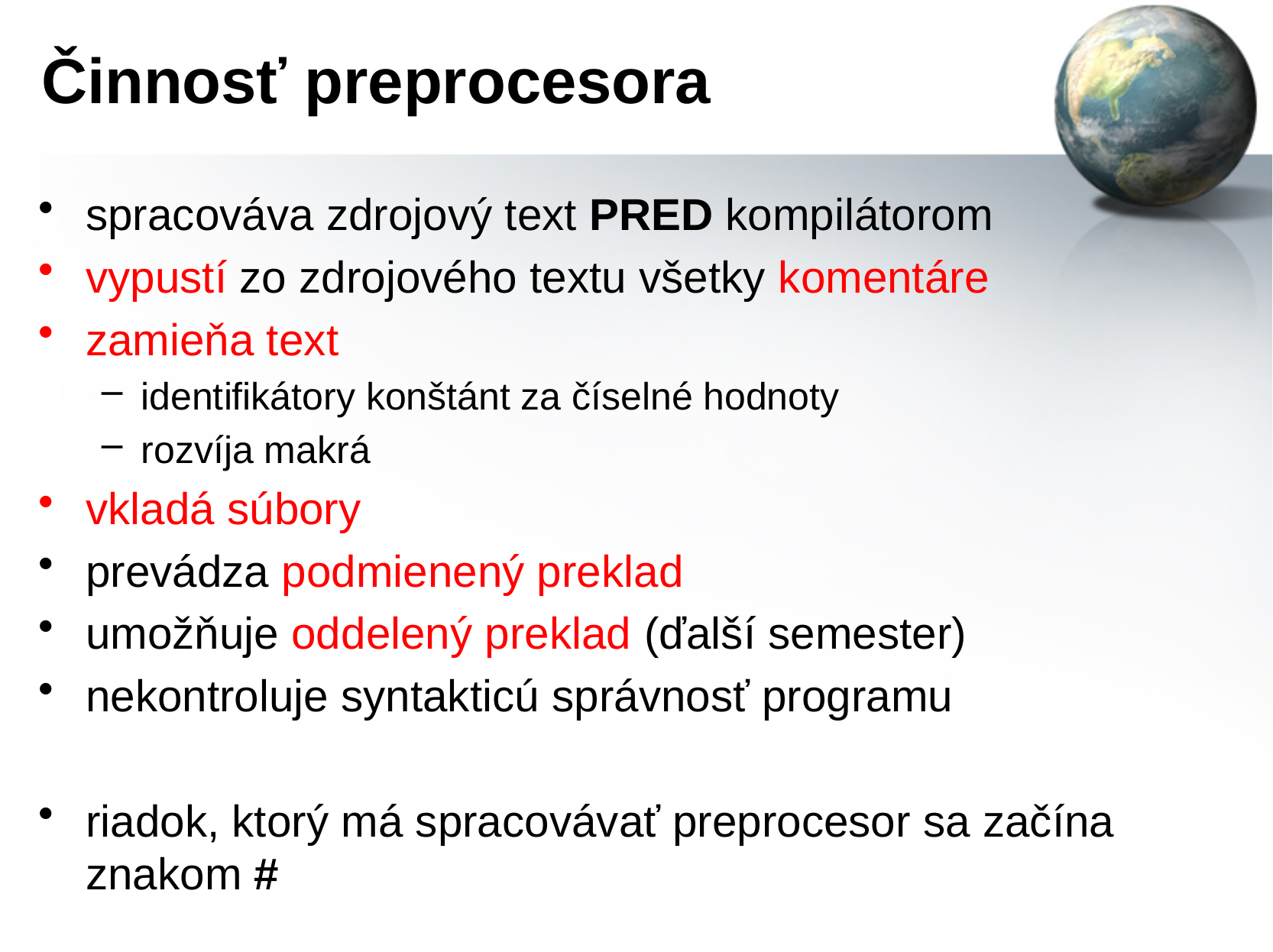

# Činnosť preprocesora
spracováva zdrojový text PRED kompilátorom
vypustí zo zdrojového textu všetky komentáre
zamieňa text
identifikátory konštánt za číselné hodnoty
rozvíja makrá
vkladá súbory
prevádza podmienený preklad
umožňuje oddelený preklad (ďalší semester)
nekontroluje syntakticú správnosť programu

riadok, ktorý má spracovávať preprocesor sa začína znakom #